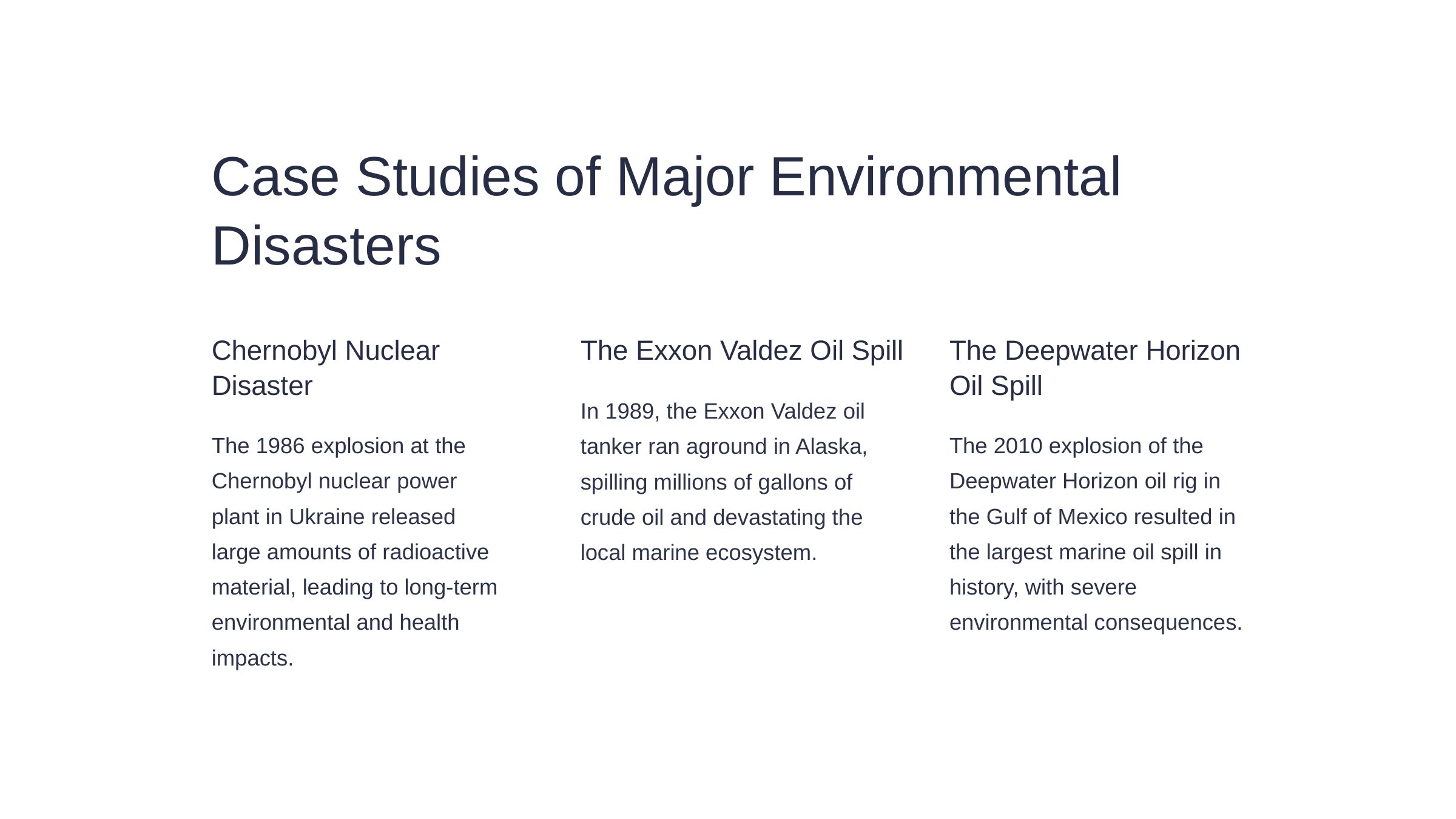

Case Studies of Major Environmental Disasters
Chernobyl Nuclear Disaster
The Exxon Valdez Oil Spill
The Deepwater Horizon Oil Spill
In 1989, the Exxon Valdez oil tanker ran aground in Alaska, spilling millions of gallons of crude oil and devastating the local marine ecosystem.
The 1986 explosion at the Chernobyl nuclear power plant in Ukraine released large amounts of radioactive material, leading to long-term environmental and health impacts.
The 2010 explosion of the Deepwater Horizon oil rig in the Gulf of Mexico resulted in the largest marine oil spill in history, with severe environmental consequences.